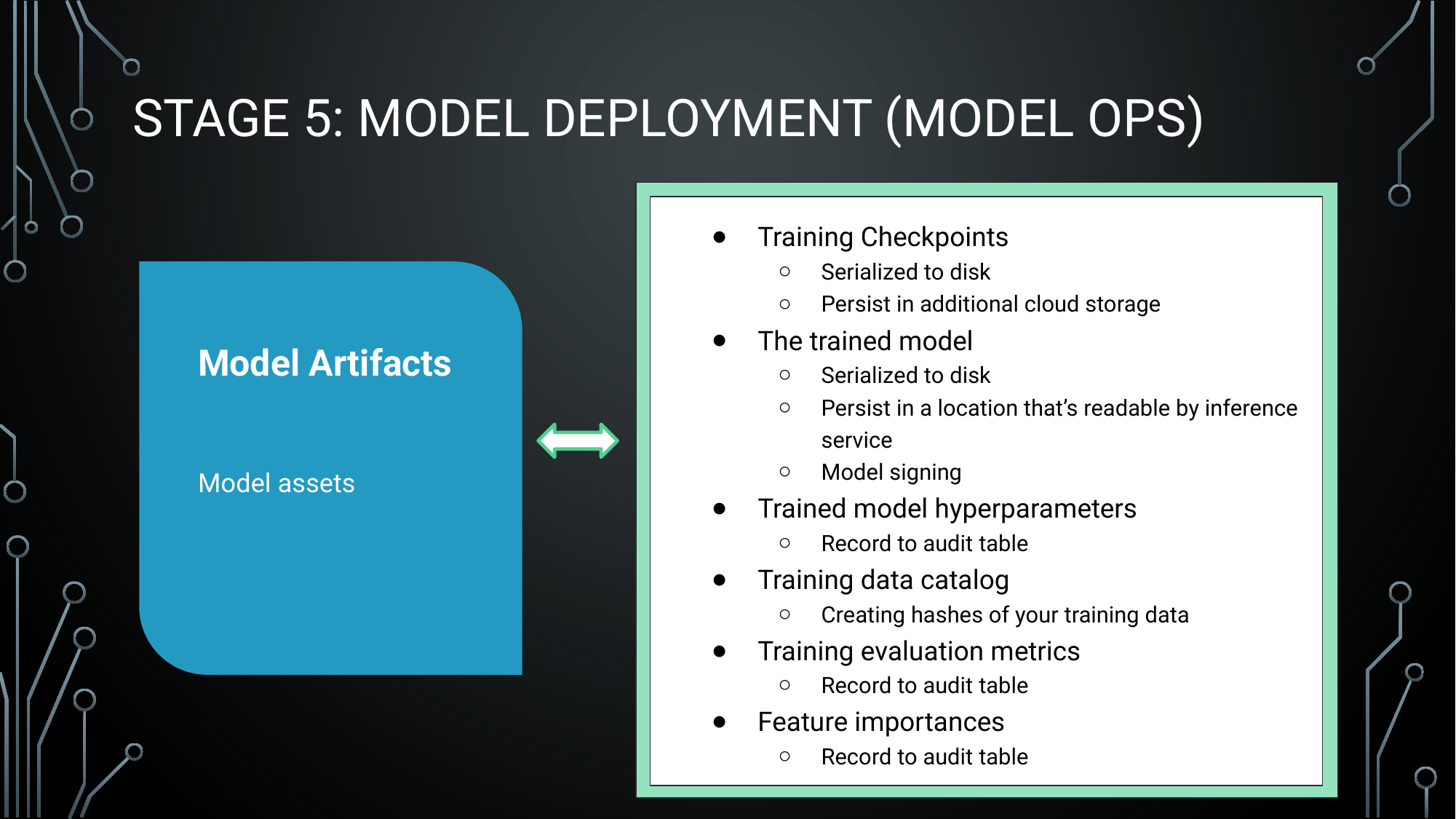

# Stage 5: Model Deployment (Model Ops)

Training Checkpoints
Serialized to disk
Persist in additional cloud storage
The trained model
Serialized to disk
Persist in a location that’s readable by inference service
Model signing
Trained model hyperparameters
Record to audit table
Training data catalog
Creating hashes of your training data
Training evaluation metrics
Record to audit table
Feature importances
Record to audit table

Model Artifacts
Model assets